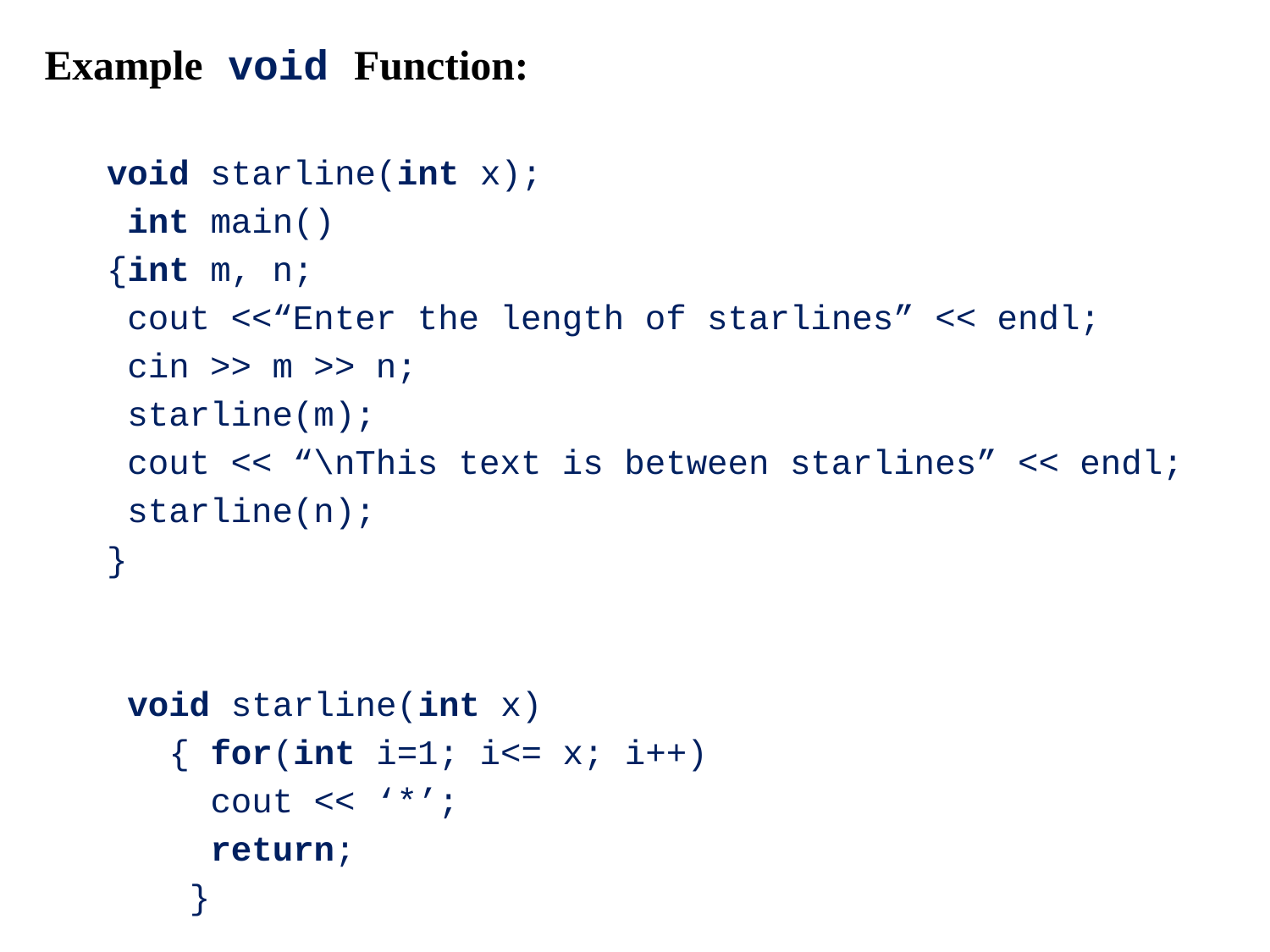

Example void Function:

   void starline(int x);
    int main()
   {int m, n;
    cout <<“Enter the length of starlines” << endl;
    cin >> m >> n;
    starline(m);
    cout << “\nThis text is between starlines” << endl;
    starline(n);
   }

    void starline(int x)
      { for(int i=1; i<= x; i++)
        cout << ‘*’;
        return;
       }